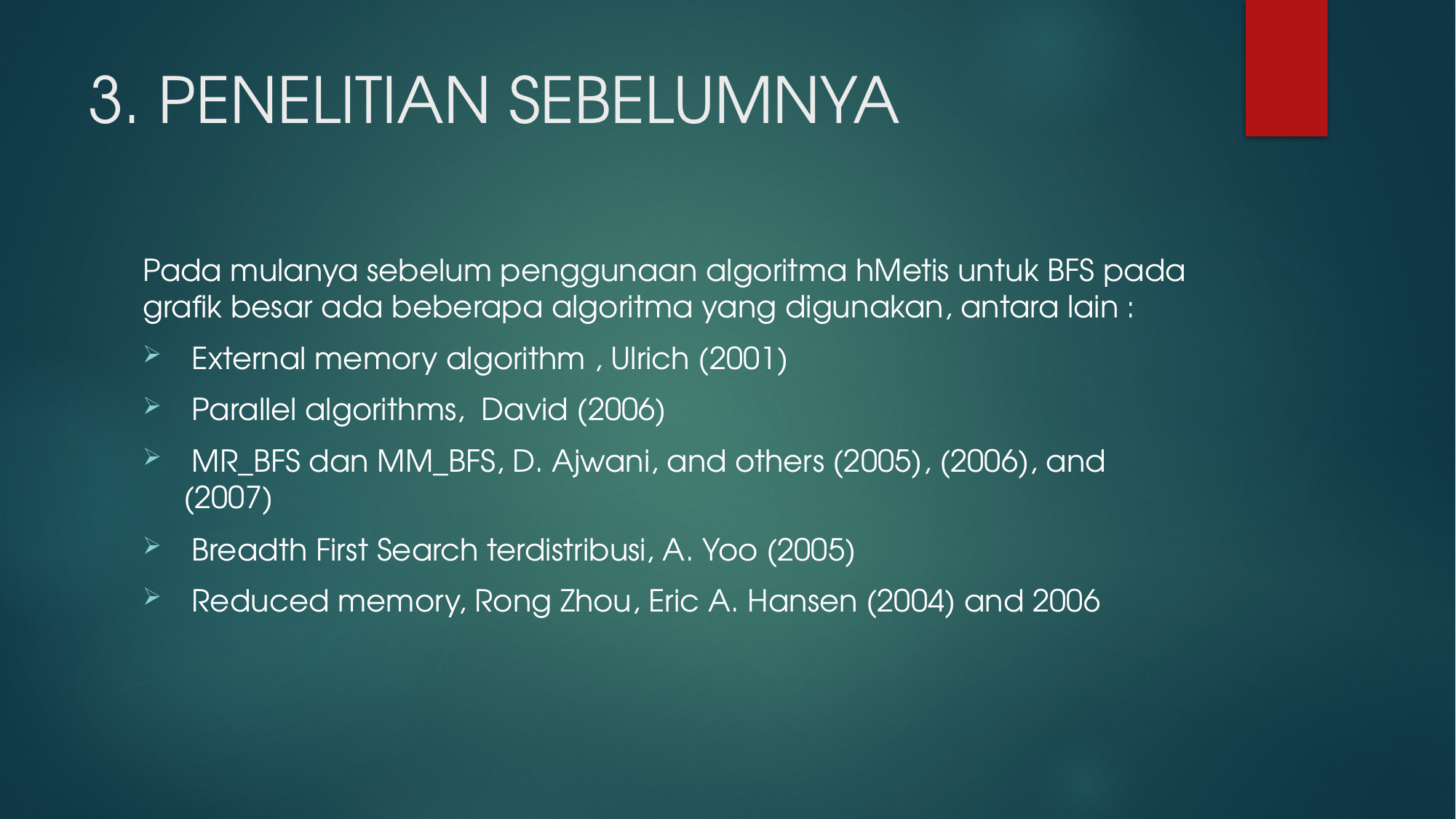

# 3. PENELITIAN SEBELUMNYA
Pada mulanya sebelum penggunaan algoritma hMetis untuk BFS pada grafik besar ada beberapa algoritma yang digunakan, antara lain :
 External memory algorithm , Ulrich (2001)
 Parallel algorithms,  David (2006)
 MR_BFS dan MM_BFS, D. Ajwani, and others (2005), (2006), and (2007)
 Breadth First Search terdistribusi, A. Yoo (2005)
 Reduced memory, Rong Zhou, Eric A. Hansen (2004) and 2006